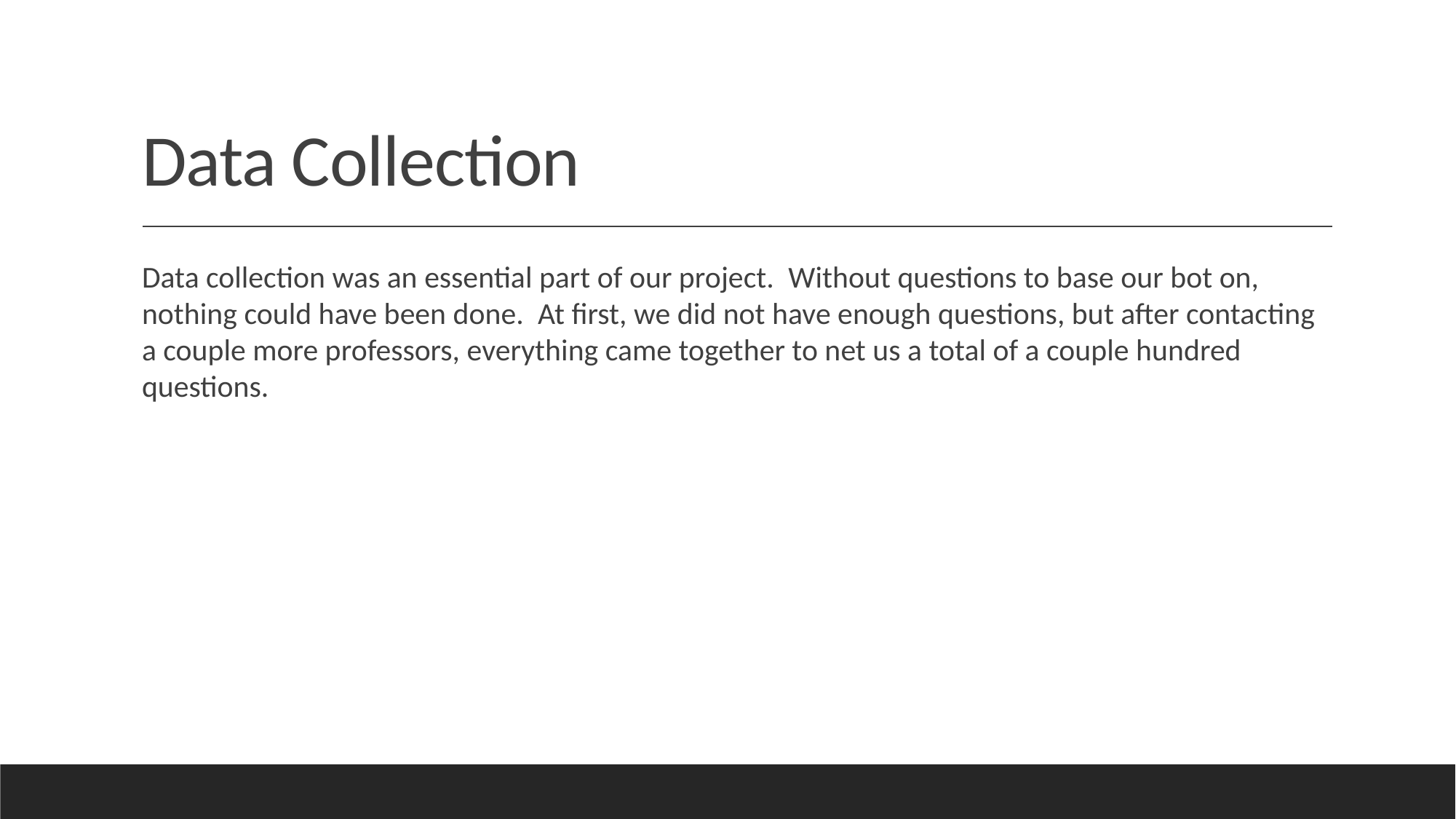

# Data Collection
Data collection was an essential part of our project.  Without questions to base our bot on, nothing could have been done.  At first, we did not have enough questions, but after contacting a couple more professors, everything came together to net us a total of a couple hundred questions.